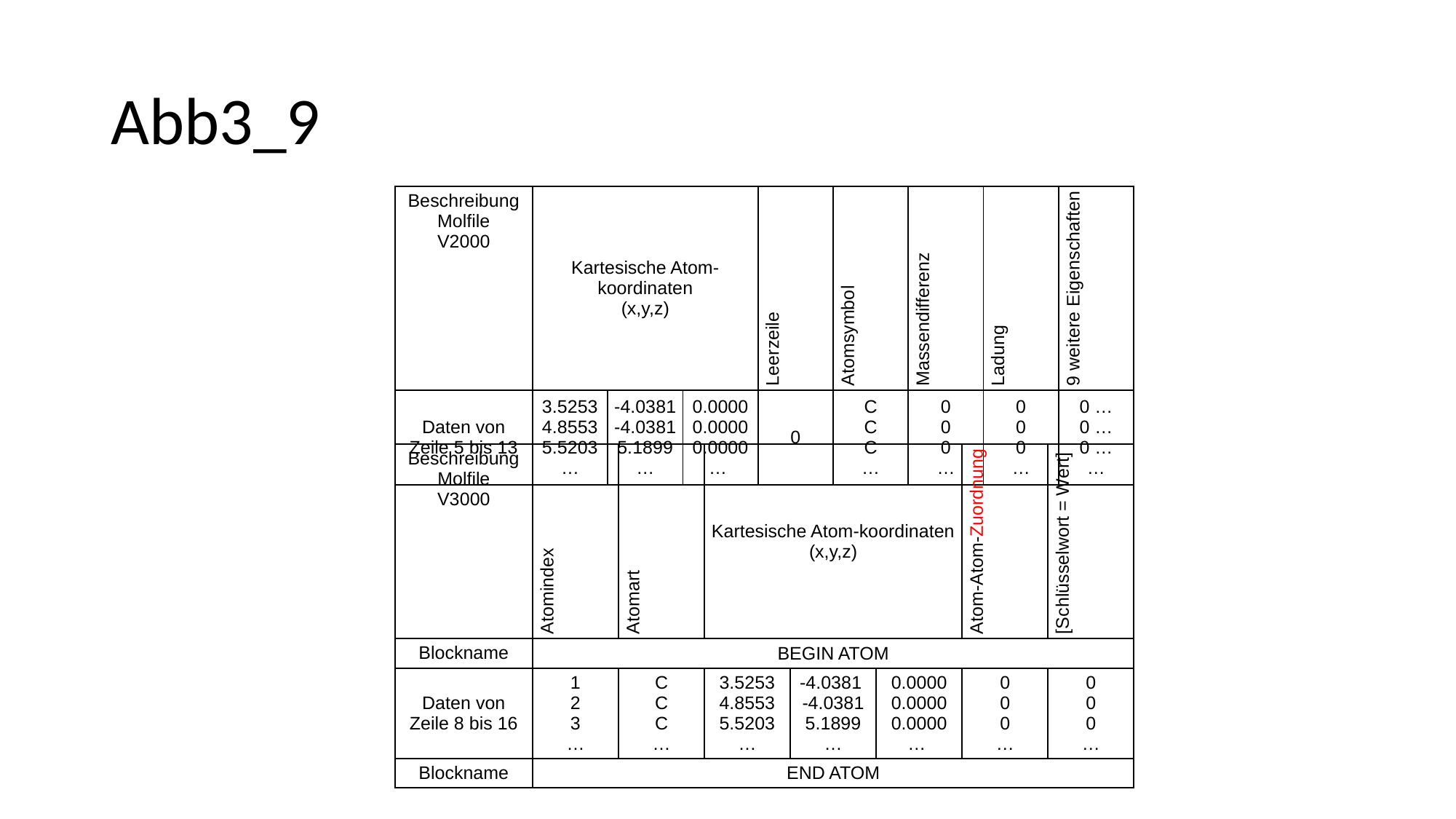

# Abb3_9
| Beschreibung Molfile V2000 | Kartesische Atom-koordinaten (x,y,z) |  |  | Leerzeile | Atomsymbol | Massendifferenz | Ladung | 9 weitere Eigenschaften |
| --- | --- | --- | --- | --- | --- | --- | --- | --- |
| Daten von Zeile 5 bis 13 | 3.5253 4.8553 5.5203 … | -4.0381 -4.0381 5.1899 … | 0.0000 0.0000 0.0000 … | 0 | C C C … | 0 0 0 … | 0 0 0 … | 0 … 0 … 0 … … |
| Beschreibung Molfile V3000 | Atomindex | Atomart | Kartesische Atom-koordinaten (x,y,z) |  |  | Atom-Atom-Zuordnung | [Schlüsselwort = Wert] |
| --- | --- | --- | --- | --- | --- | --- | --- |
| Blockname | BEGIN ATOM |  |  |  |  |  |  |
| Daten von Zeile 8 bis 16 | 1 2 3 … | C C C … | 3.5253 4.8553 5.5203 … | -4.0381 -4.0381 5.1899 … | 0.0000 0.0000 0.0000 … | 0 0 0 … | 0 0 0 … |
| Blockname | END ATOM |  |  |  |  |  |  |